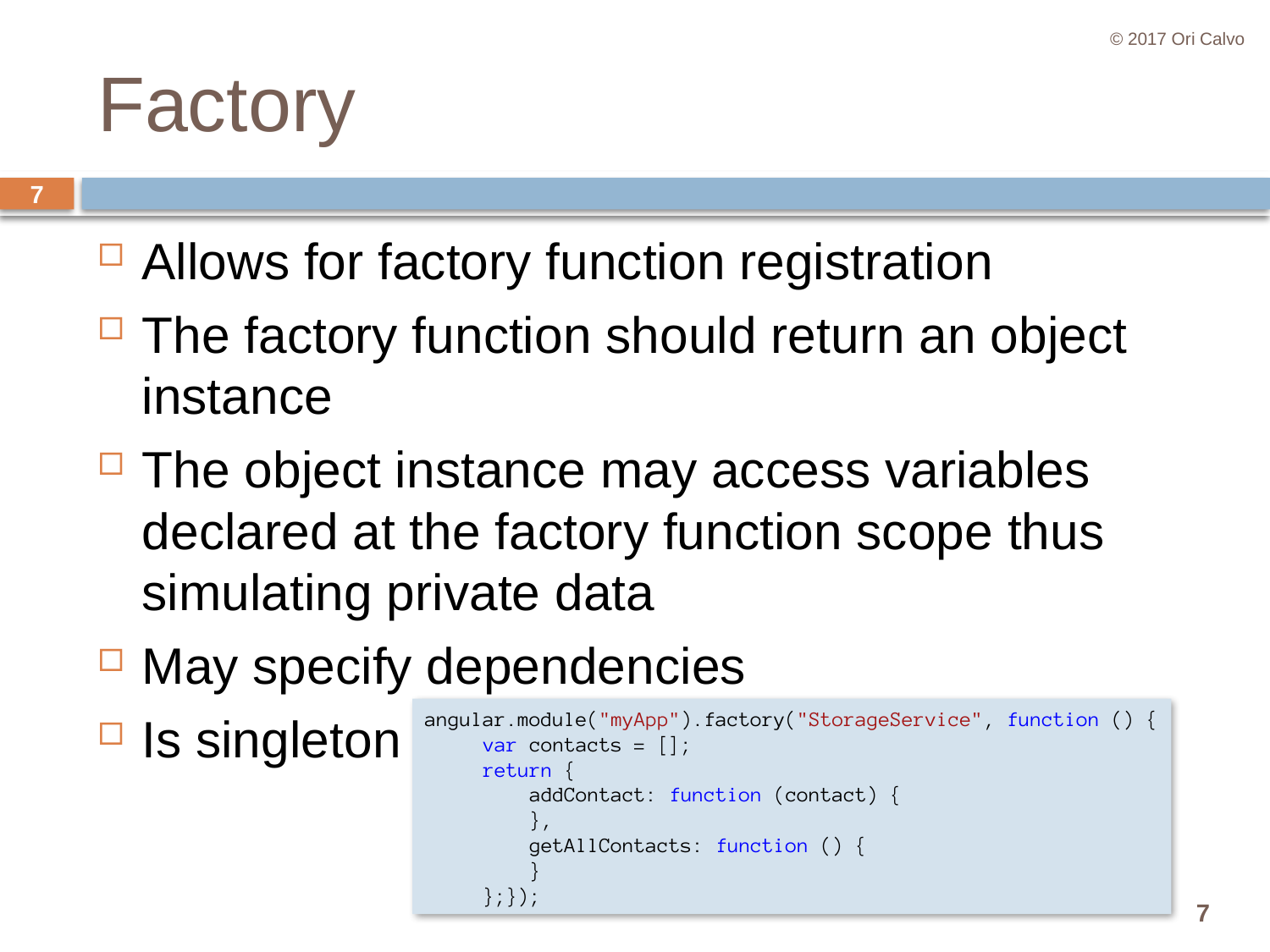

© 2017 Ori Calvo
# Factory
7
Allows for factory function registration
The factory function should return an object instance
The object instance may access variables declared at the factory function scope thus simulating private data
May specify dependencies
Is singleton
angular.module("myApp").factory("StorageService", function () {
     var contacts = [];
     return {
         addContact: function (contact) {
         },
         getAllContacts: function () {
         }
     };});